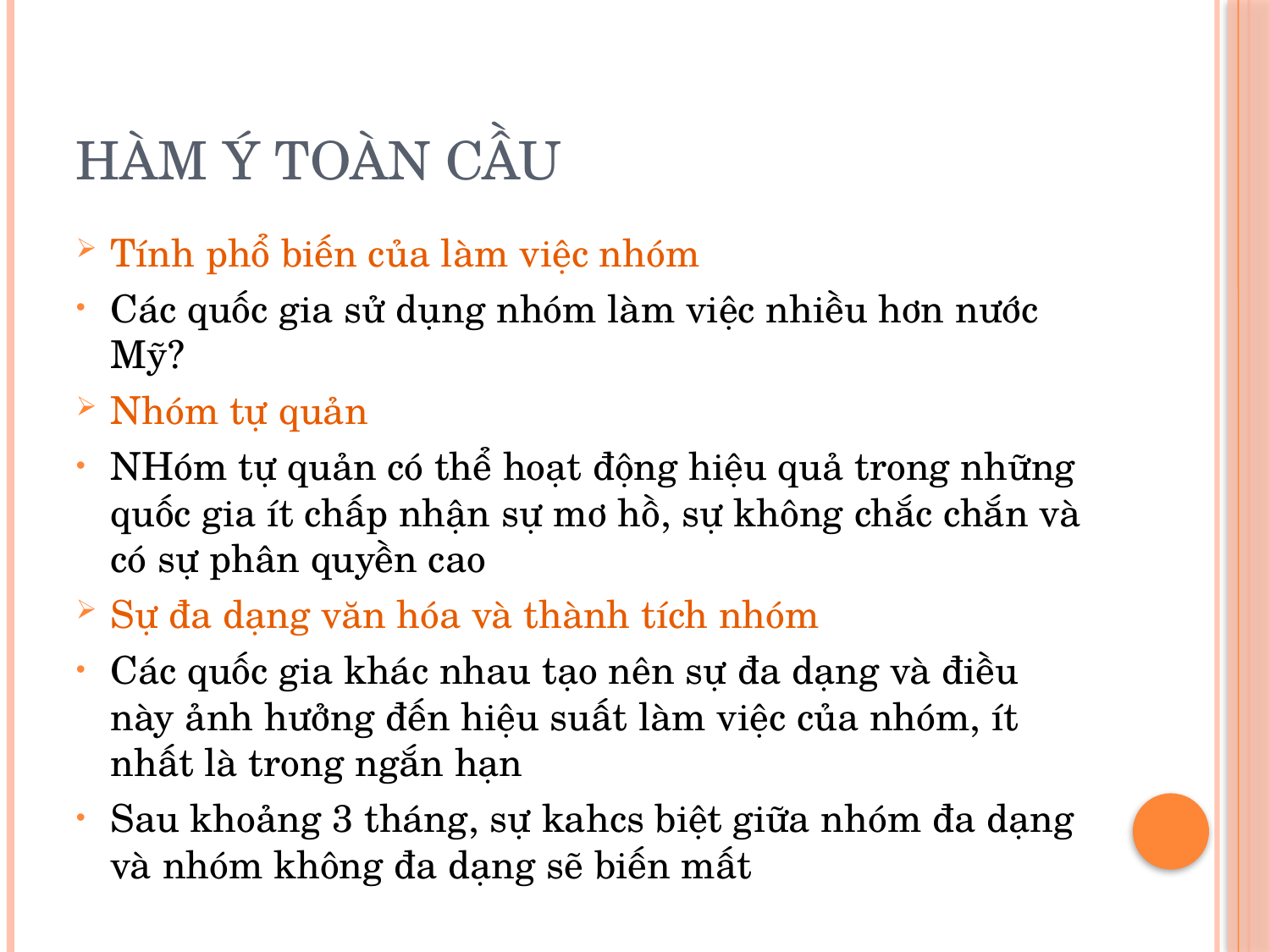

# Hàm ý toàn cầu
Tính phổ biến của làm việc nhóm
Các quốc gia sử dụng nhóm làm việc nhiều hơn nước Mỹ?
Nhóm tự quản
NHóm tự quản có thể hoạt động hiệu quả trong những quốc gia ít chấp nhận sự mơ hồ, sự không chắc chắn và có sự phân quyền cao
Sự đa dạng văn hóa và thành tích nhóm
Các quốc gia khác nhau tạo nên sự đa dạng và điều này ảnh hưởng đến hiệu suất làm việc của nhóm, ít nhất là trong ngắn hạn
Sau khoảng 3 tháng, sự kahcs biệt giữa nhóm đa dạng và nhóm không đa dạng sẽ biến mất